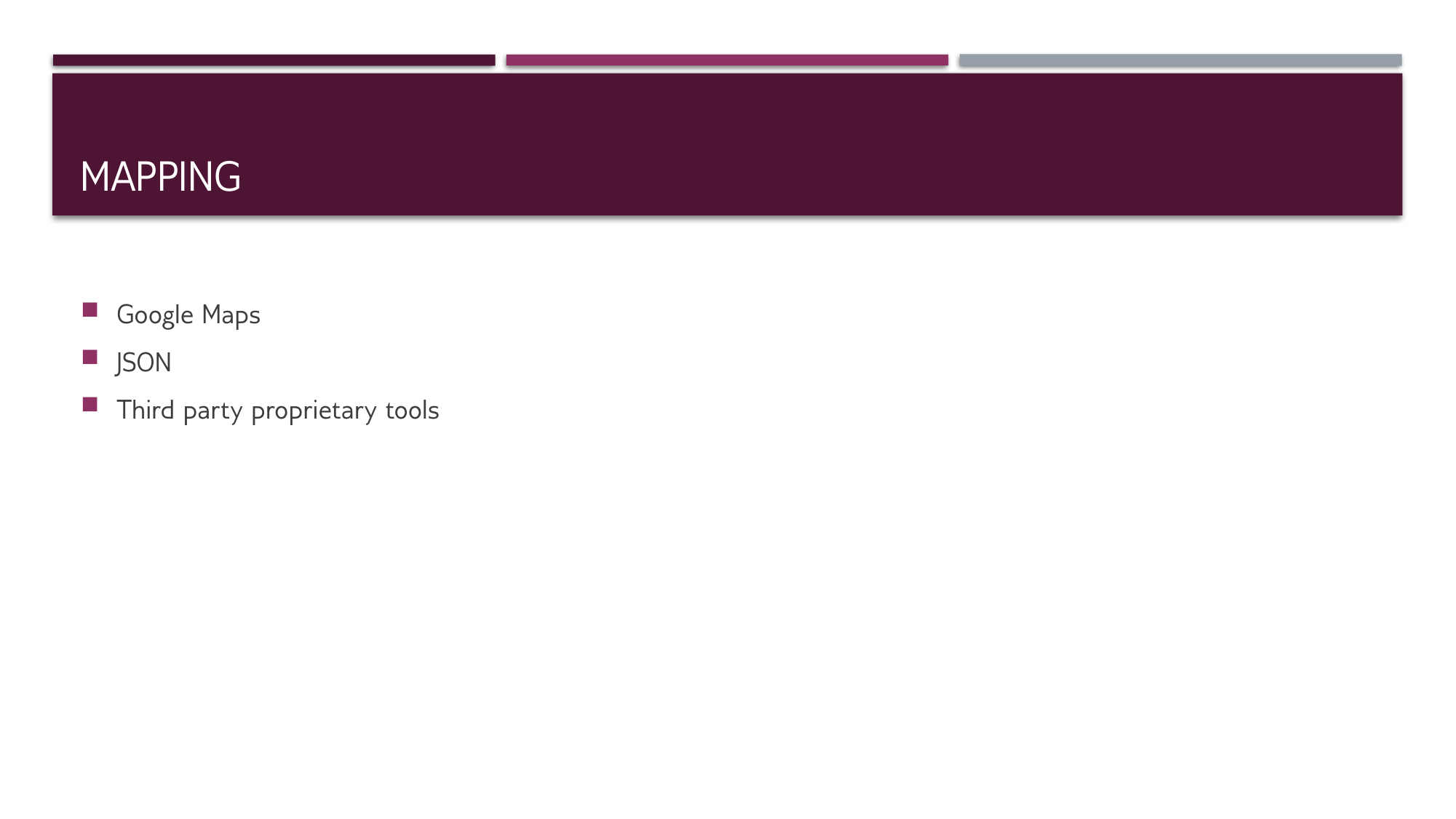

# Mapping
Google Maps
JSON
Third party proprietary tools